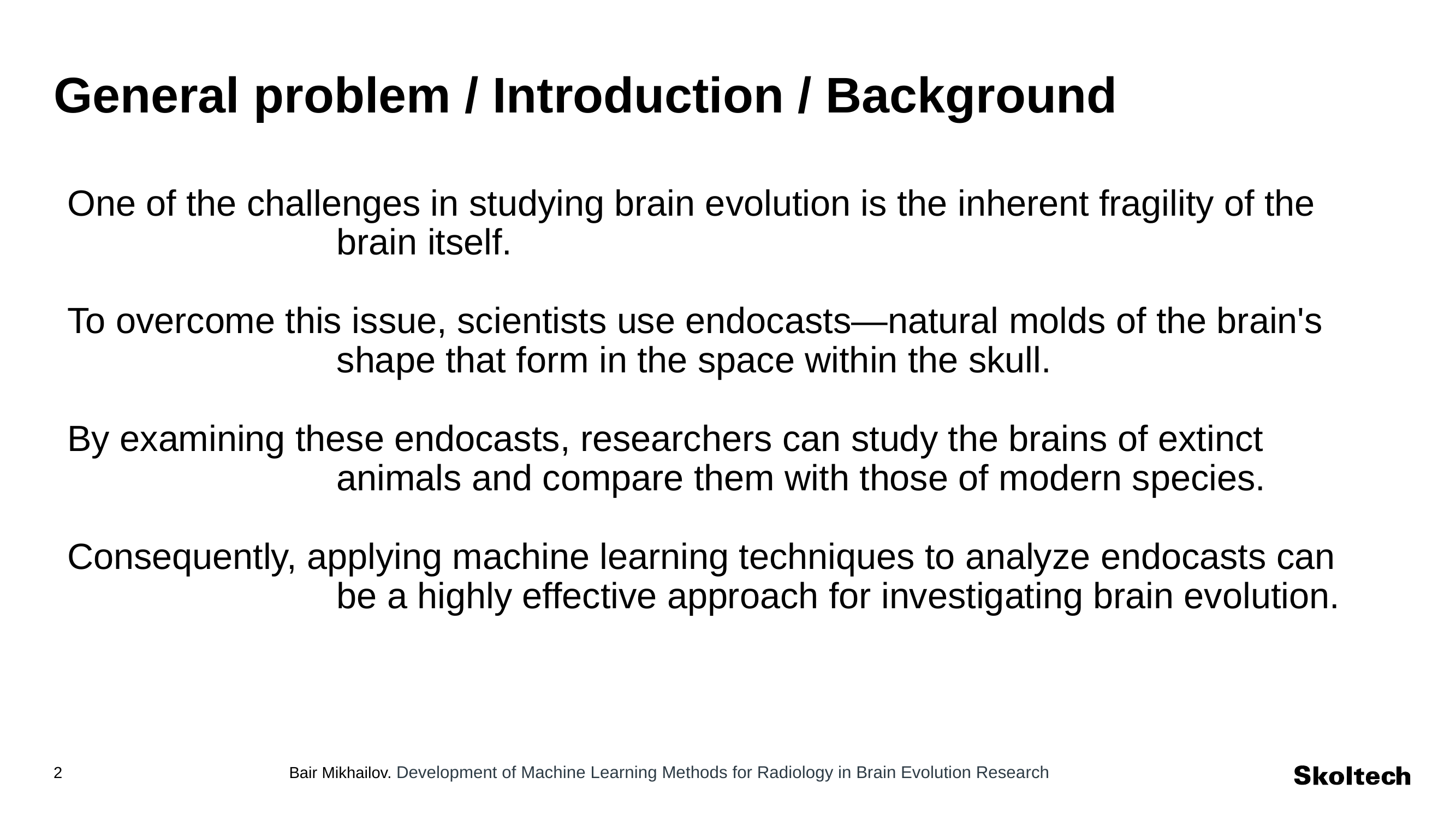

# General problem / Introduction / Background
One of the challenges in studying brain evolution is the inherent fragility of the brain itself.

To overcome this issue, scientists use endocasts—natural molds of the brain's shape that form in the space within the skull.

By examining these endocasts, researchers can study the brains of extinct animals and compare them with those of modern species.

Consequently, applying machine learning techniques to analyze endocasts can be a highly effective approach for investigating brain evolution.

Bair Mikhailov. Development of Machine Learning Methods for Radiology in Brain Evolution Research
2